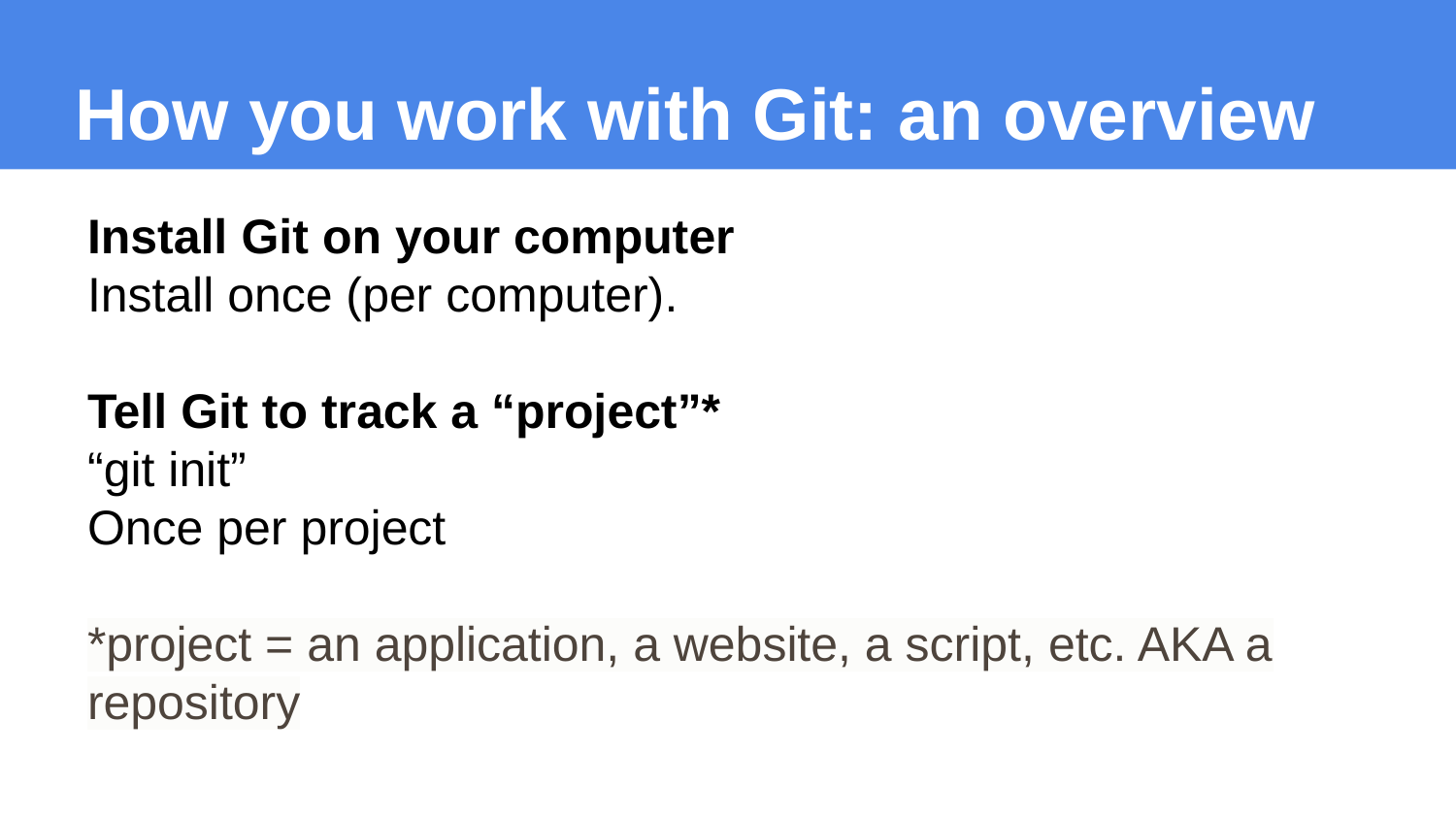

# How you work with Git: an overview
Install Git on your computer
Install once (per computer).

Tell Git to track a “project”*
“git init”
Once per project

*project = an application, a website, a script, etc. AKA a repository